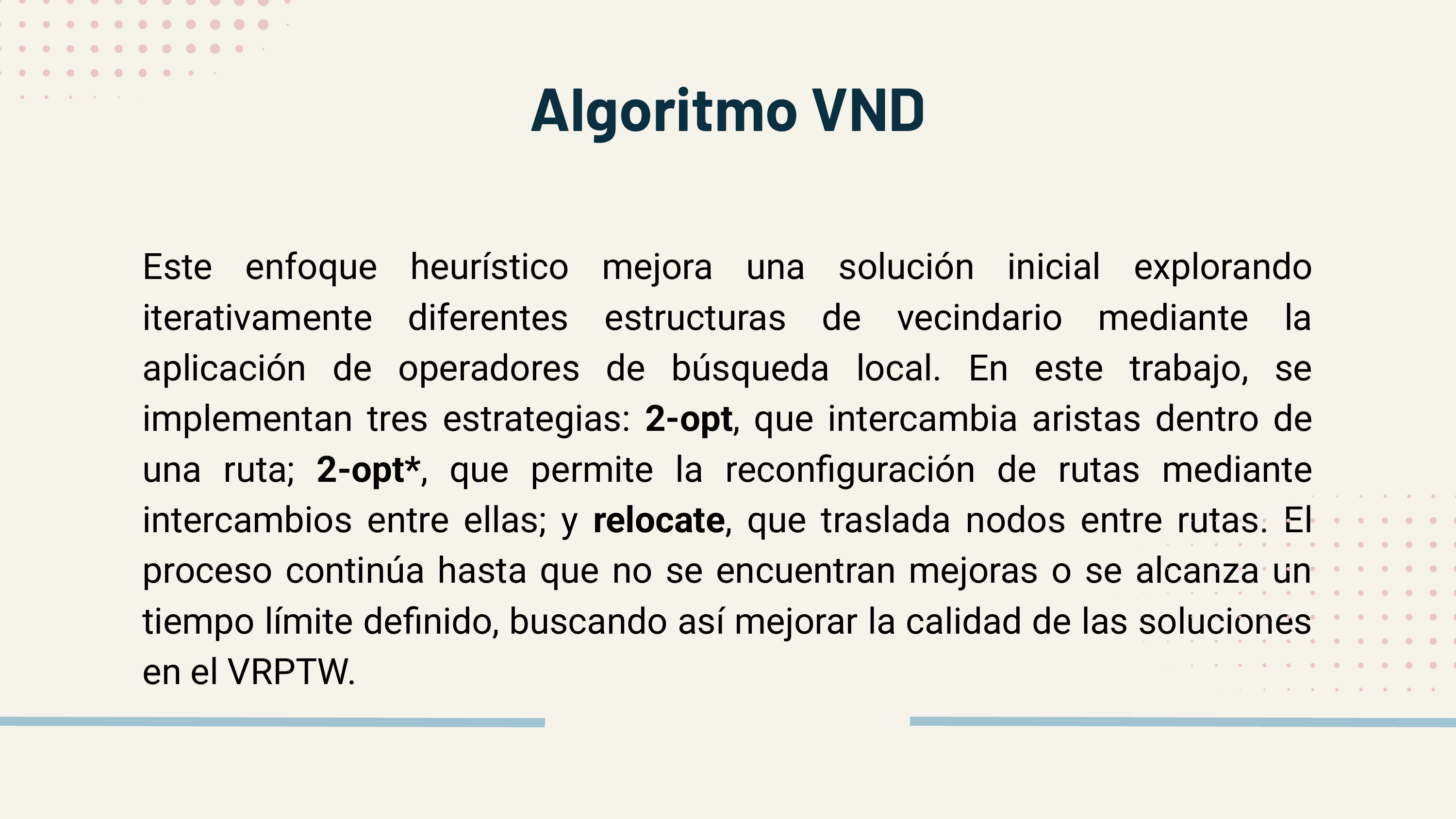

Algoritmo VND
Este enfoque heurístico mejora una solución inicial explorando iterativamente diferentes estructuras de vecindario mediante la aplicación de operadores de búsqueda local. En este trabajo, se implementan tres estrategias: 2-opt, que intercambia aristas dentro de una ruta; 2-opt*, que permite la reconfiguración de rutas mediante intercambios entre ellas; y relocate, que traslada nodos entre rutas. El proceso continúa hasta que no se encuentran mejoras o se alcanza un tiempo límite definido, buscando así mejorar la calidad de las soluciones en el VRPTW.